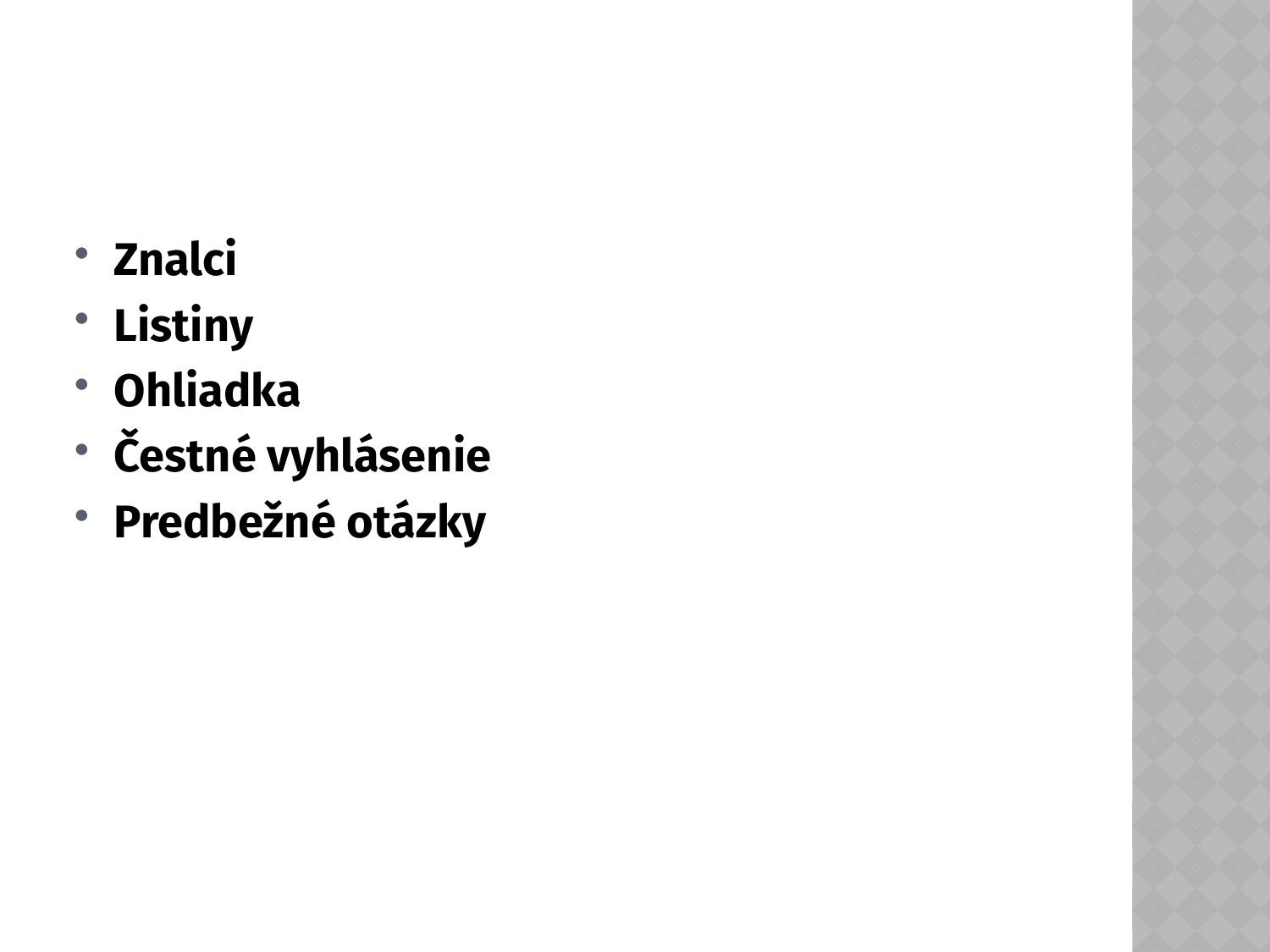

#
Znalci
Listiny
Ohliadka
Čestné vyhlásenie
Predbežné otázky